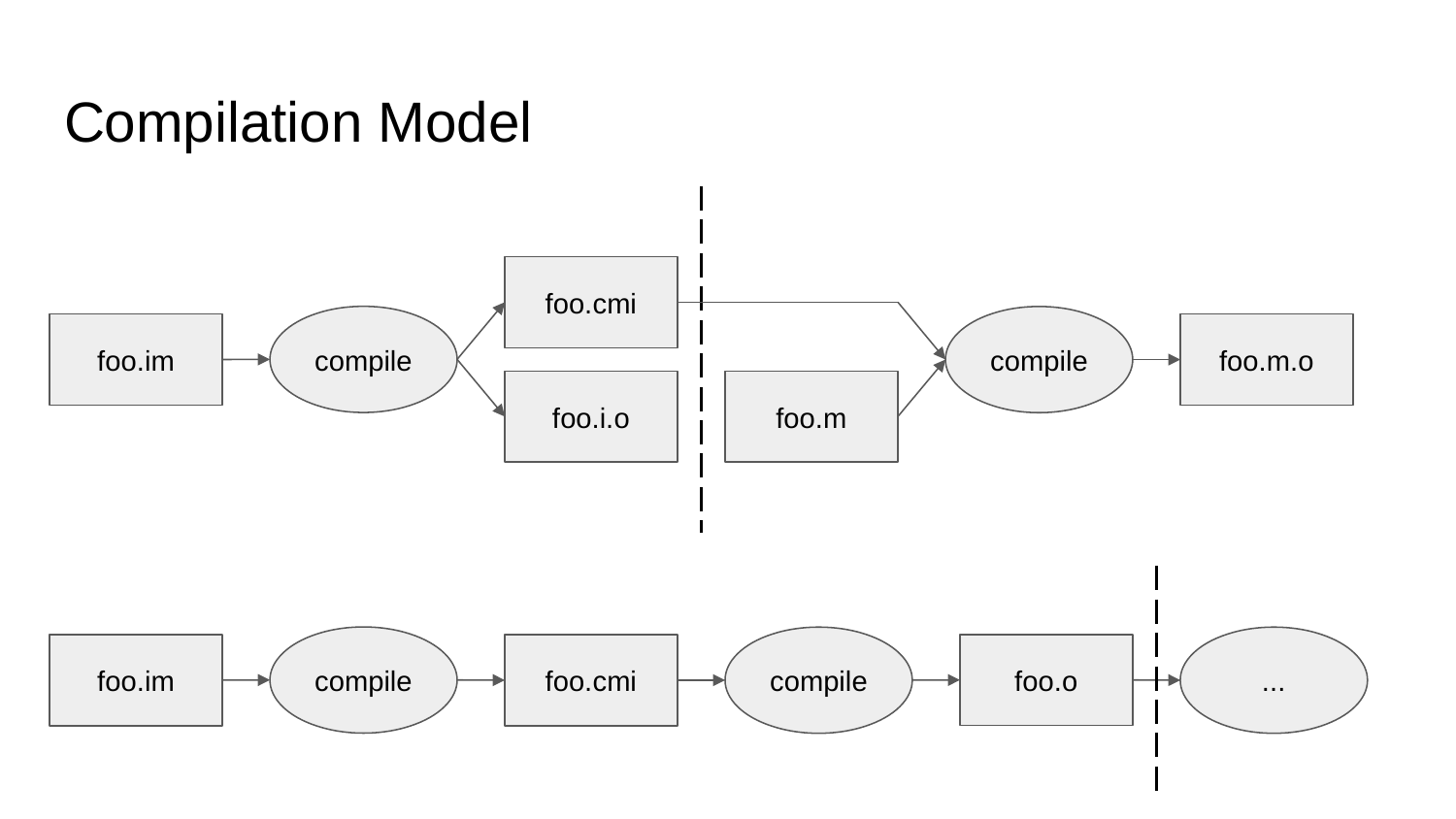

# Compilation Model
foo.cmi
compile
compile
foo.im
foo.m.o
foo.i.o
foo.m
compile
compile
...
foo.o
foo.cmi
foo.im